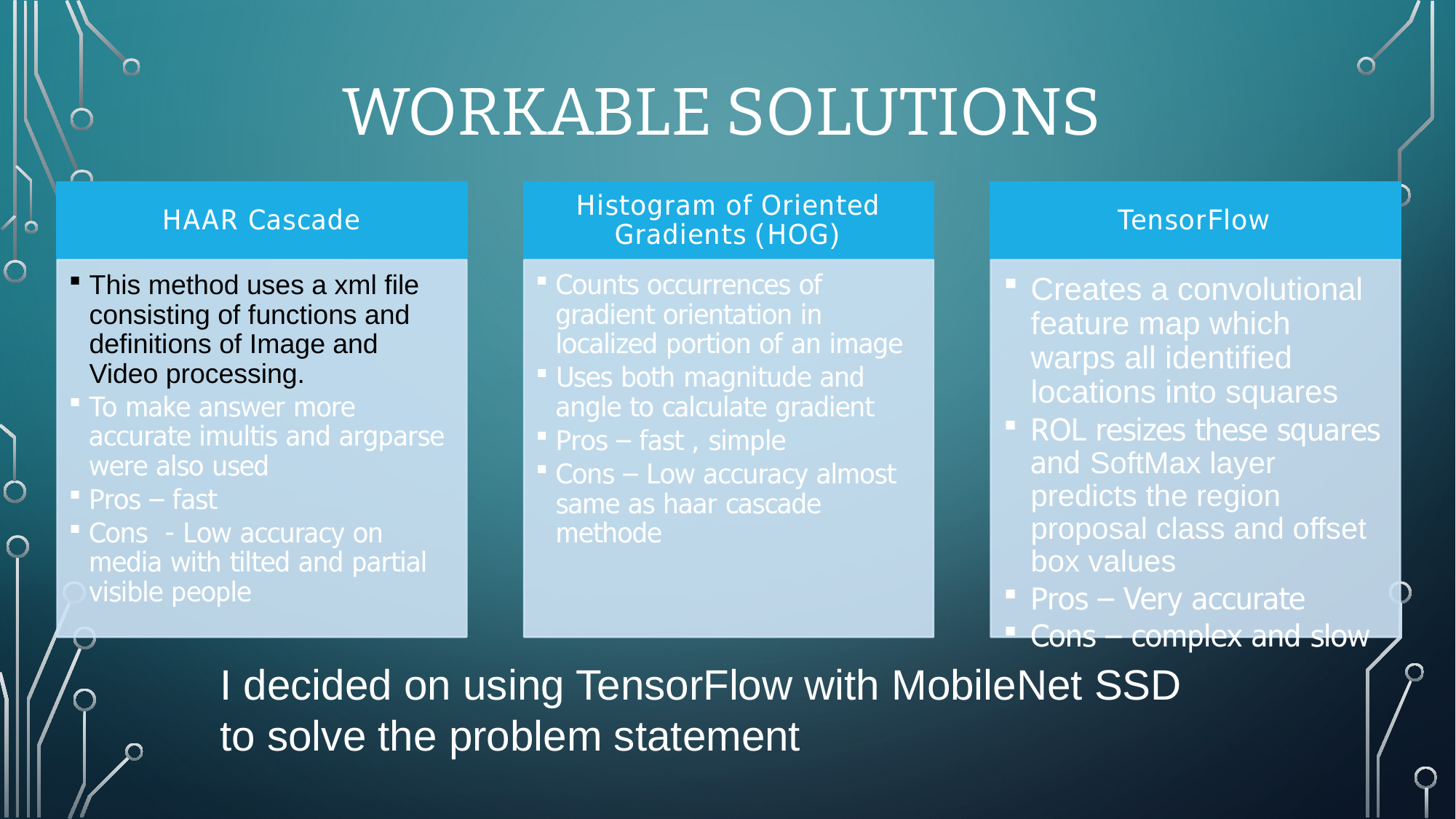

# Workable Solutions
HAAR Cascade
This method uses a xml file consisting of functions and definitions of Image and Video processing.
To make answer more accurate imultis and argparse were also used
Pros – fast
Cons  - Low accuracy on media with tilted and partial visible people
Histogram of Oriented Gradients (HOG)
Counts occurrences of gradient orientation in localized portion of an image
Uses both magnitude and angle to calculate gradient
Pros – fast , simple
Cons – Low accuracy almost same as haar cascade methode
TensorFlow
Creates a convolutional feature map which warps all identified locations into squares
ROL resizes these squares and SoftMax layer predicts the region proposal class and offset box values
Pros – Very accurate
Cons – complex and slow
I decided on using TensorFlow with MobileNet SSD to solve the problem statement